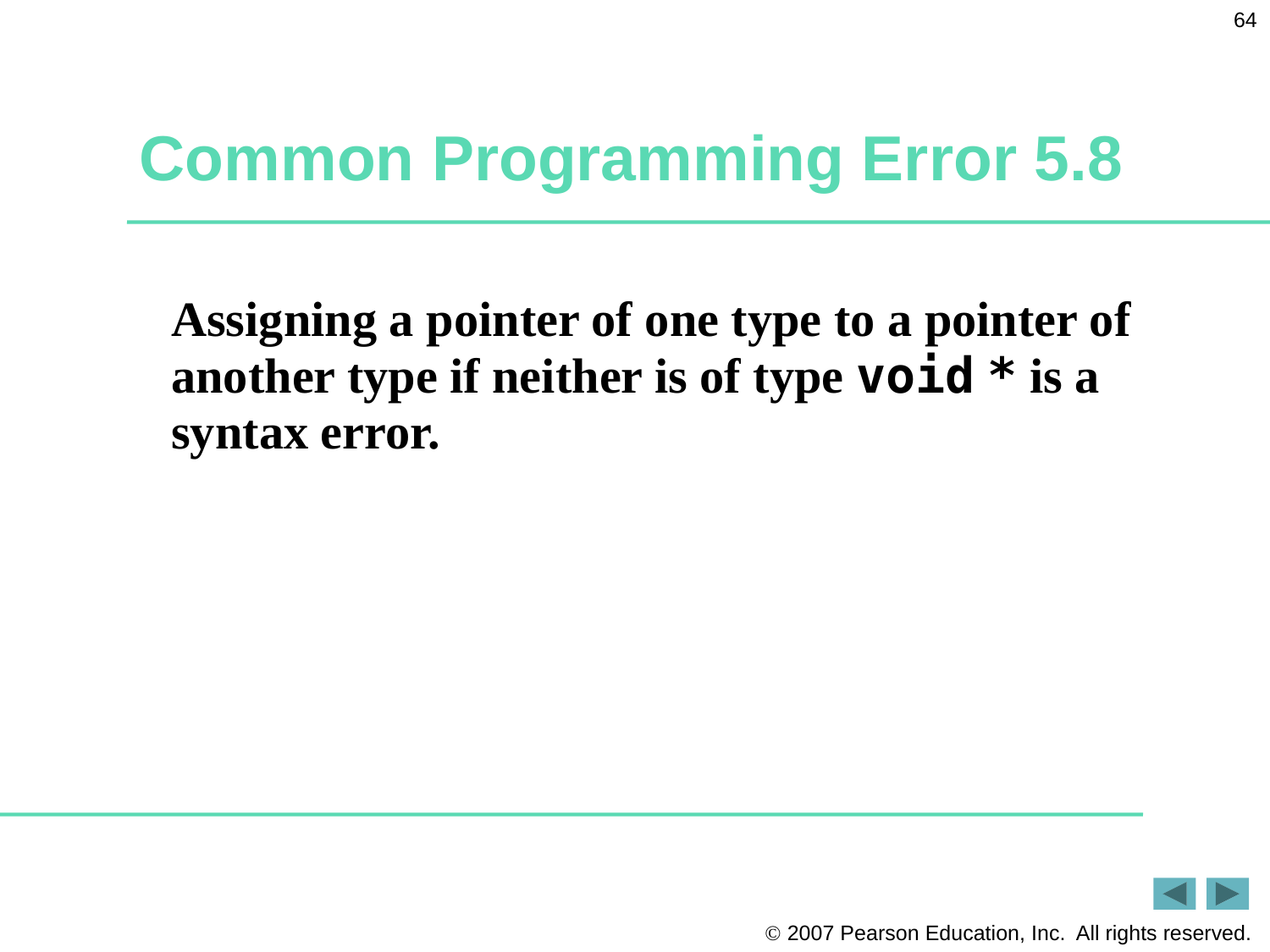

64
# Common Programming Error 5.8
Assigning a pointer of one type to a pointer of another type if neither is of type void * is a syntax error.